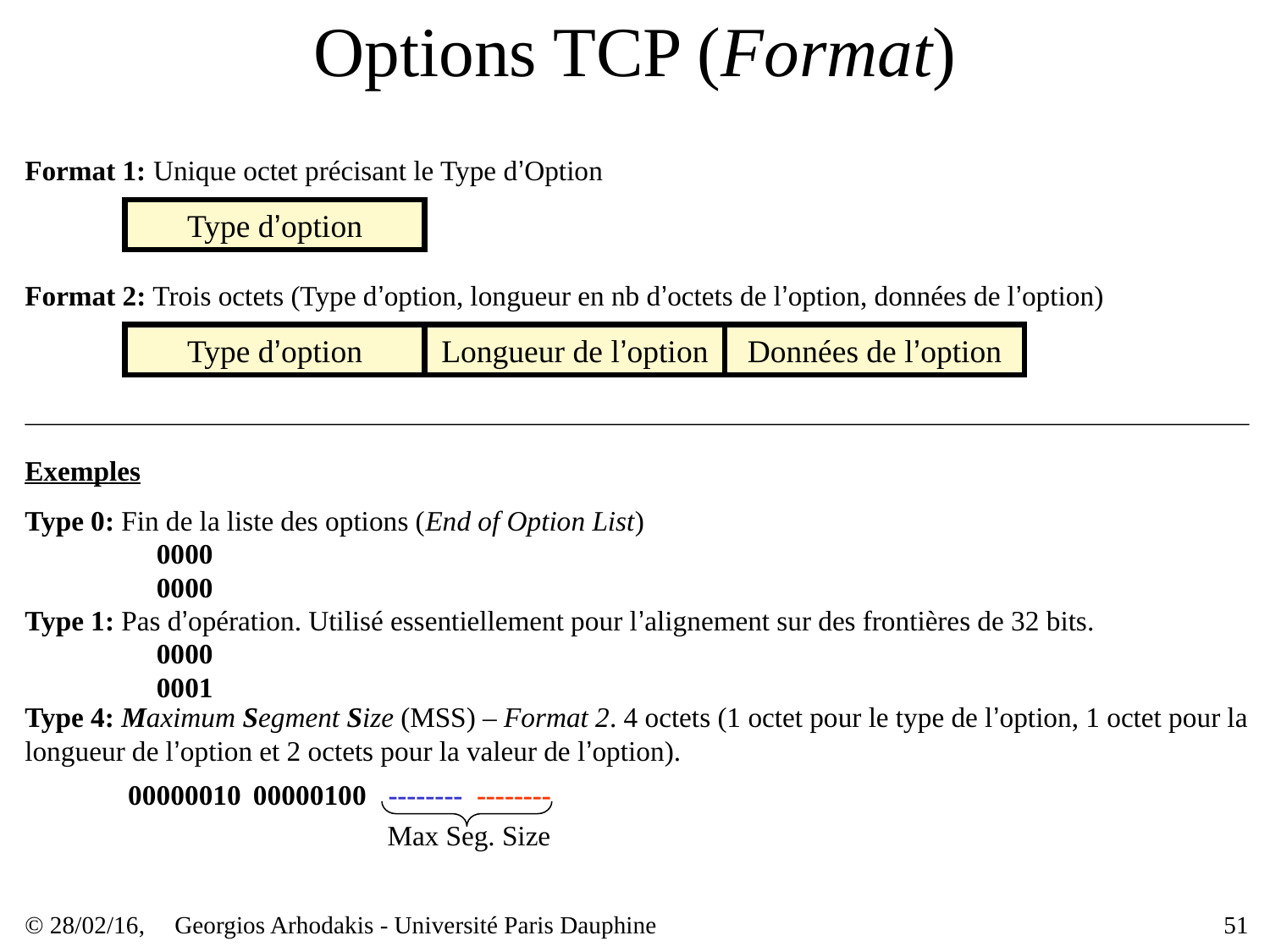

# Options TCP (Format)
Format 1: Unique octet précisant le Type d’Option
Type d’option
Format 2: Trois octets (Type d’option, longueur en nb d’octets de l’option, données de l’option)
Type d’option
Longueur de l’option
Données de l’option

Exemples
Type 0: Fin de la liste des options (End of Option List)
0000 0000
Type 1: Pas d’opération. Utilisé essentiellement pour l’alignement sur des frontières de 32 bits.
0000 0001
Type 4: Maximum Segment Size (MSS) – Format 2. 4 octets (1 octet pour le type de l’option, 1 octet pour la longueur de l’option et 2 octets pour la valeur de l’option).

00000010
00000100
--------  --------
Max Seg. Size
© 28/02/16,
Georgios Arhodakis - Université Paris Dauphine
51